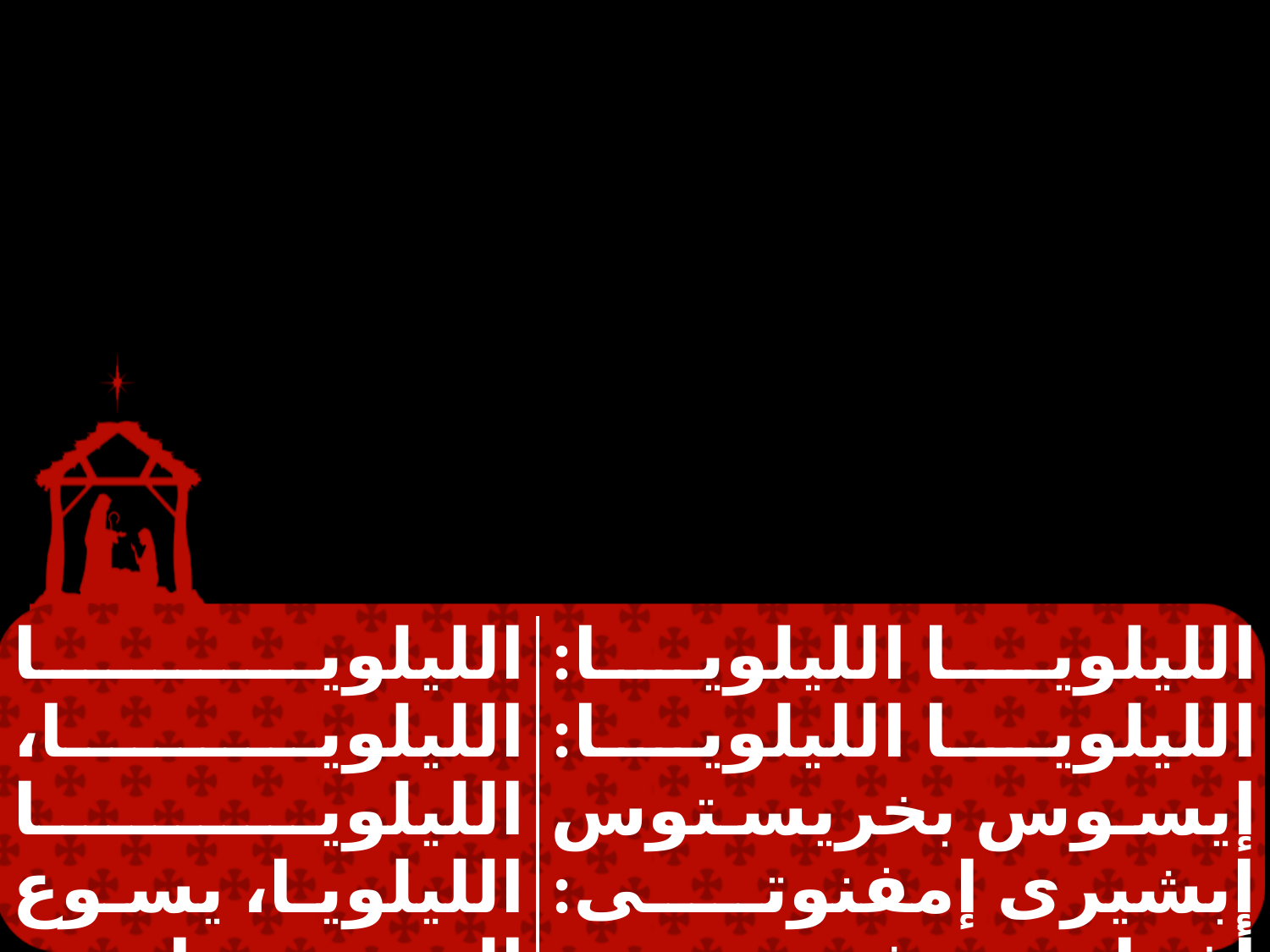

|  |  |
| --- | --- |
| الليلويا الليلويا، الليلويا الليلويا، يسوع المسيح ابن الله، ولد في بيت لحم. | الليلويا الليلويا: الليلويا الليلويا: إيسوس بخريستوس إبشيرى إمفنوتى: أفماسف خين ڤيثليئيم. |